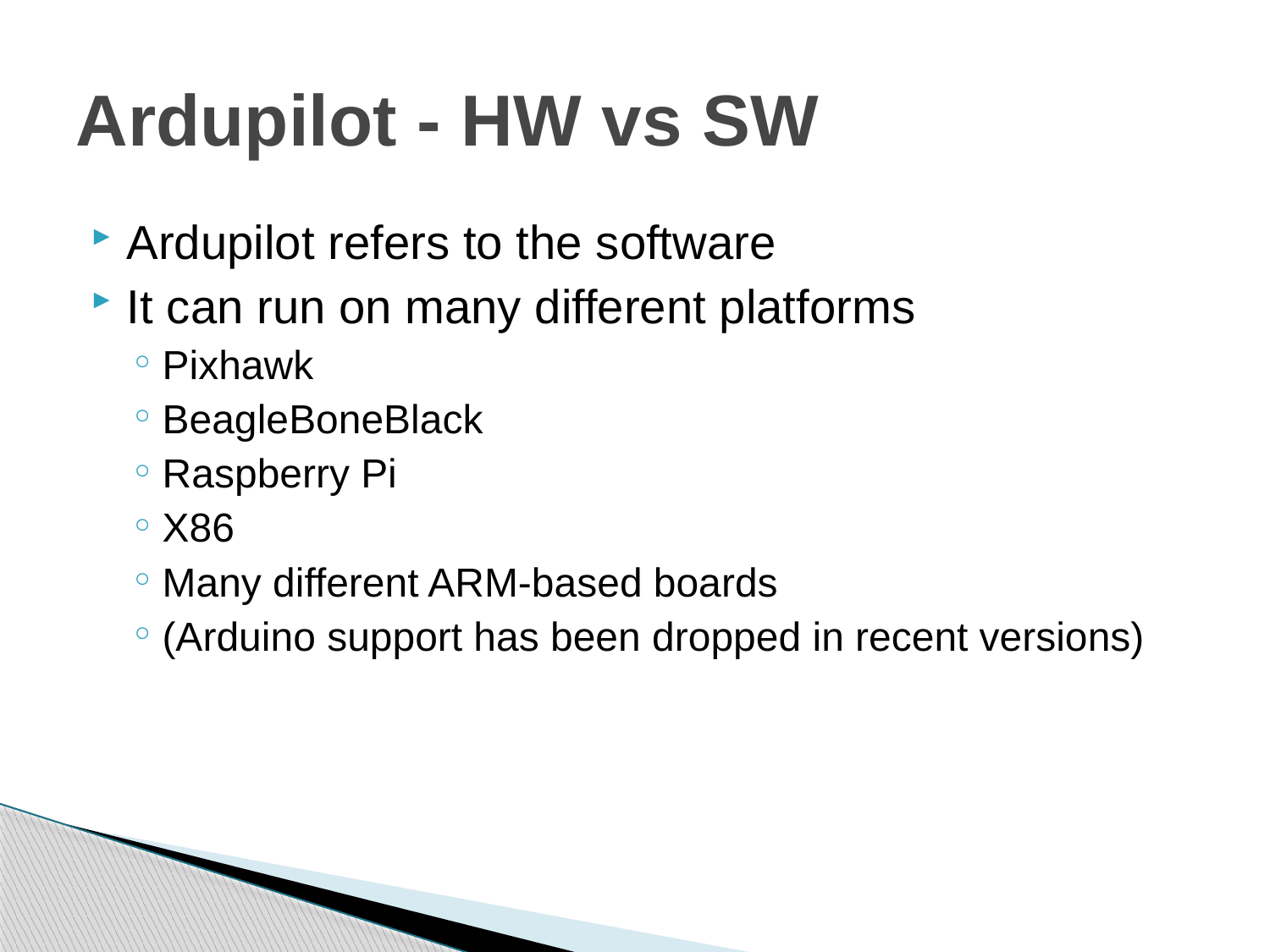

# Ardupilot - HW vs SW
Ardupilot refers to the software
It can run on many different platforms
Pixhawk
BeagleBoneBlack
Raspberry Pi
X86
Many different ARM-based boards
(Arduino support has been dropped in recent versions)